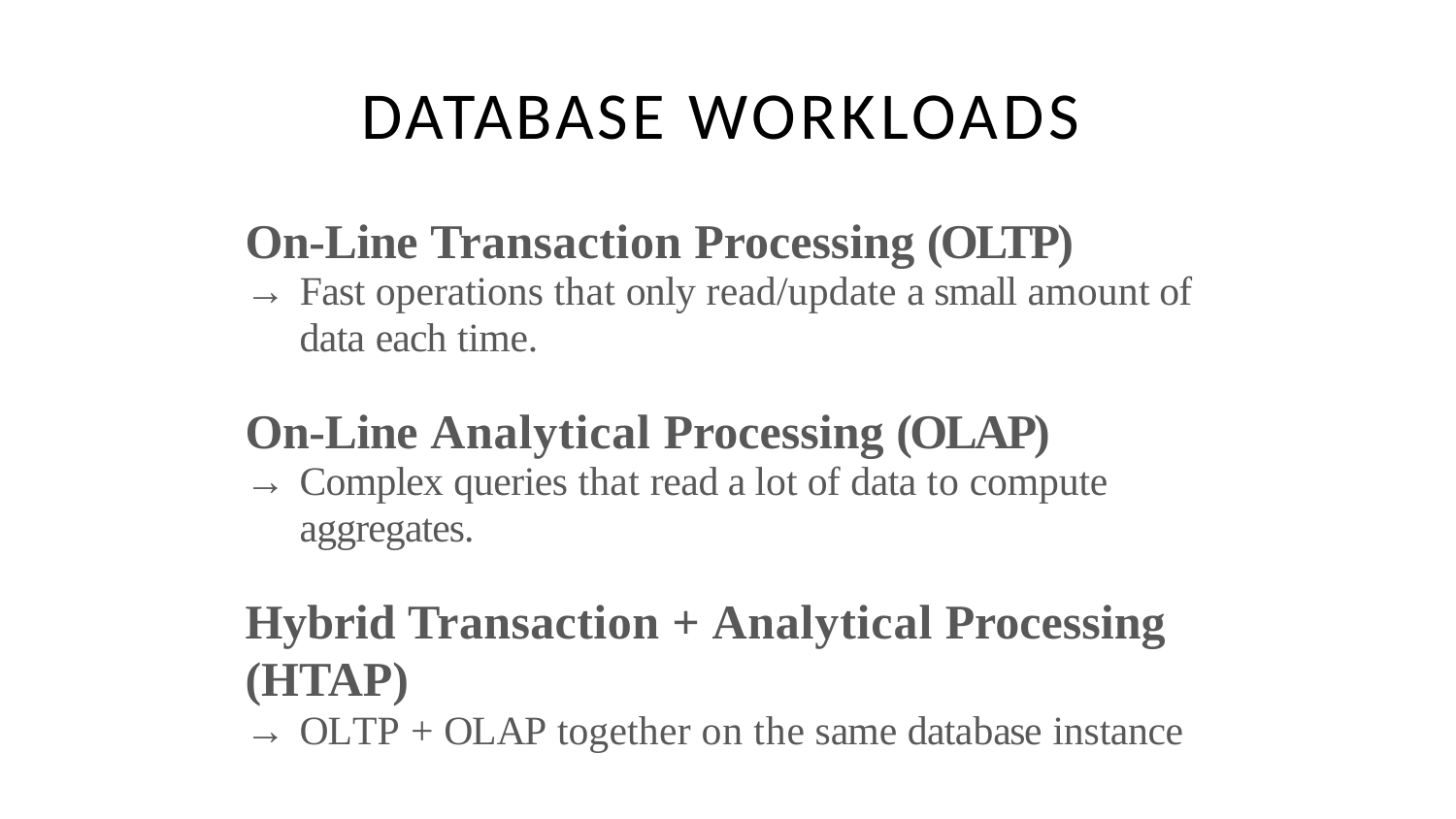

# DATABASE WORKLOADS
On-Line Transaction Processing (OLTP)
→ Fast operations that only read/update a small amount of
data each time.
On-Line Analytical Processing (OLAP)
→ Complex queries that read a lot of data to compute
aggregates.
Hybrid Transaction + Analytical Processing (HTAP)
→ OLTP + OLAP together on the same database instance